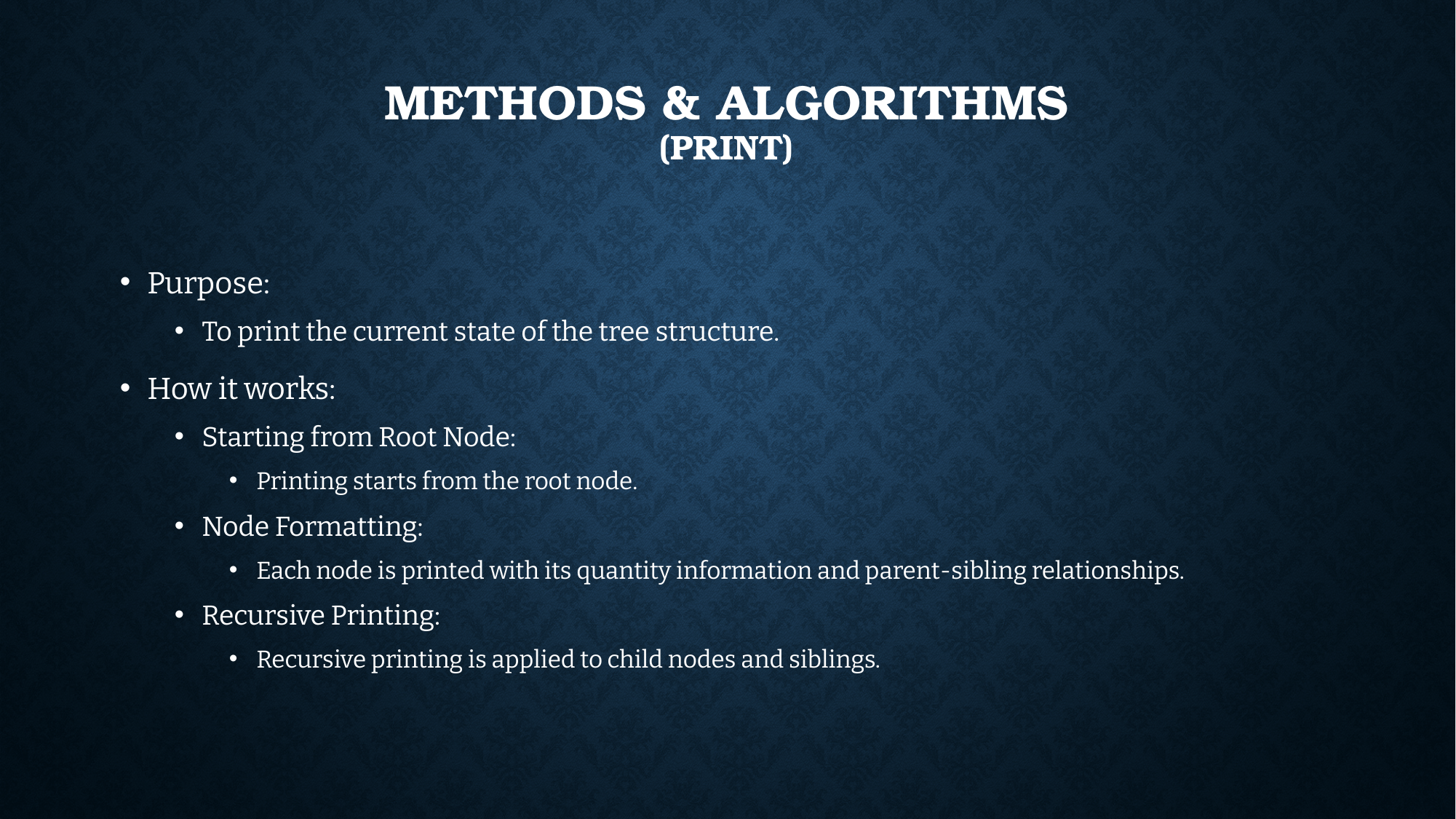

# Methods & algorithms (print)
Purpose:
To print the current state of the tree structure.
How it works:
Starting from Root Node:
Printing starts from the root node.
Node Formatting:
Each node is printed with its quantity information and parent-sibling relationships.
Recursive Printing:
Recursive printing is applied to child nodes and siblings.